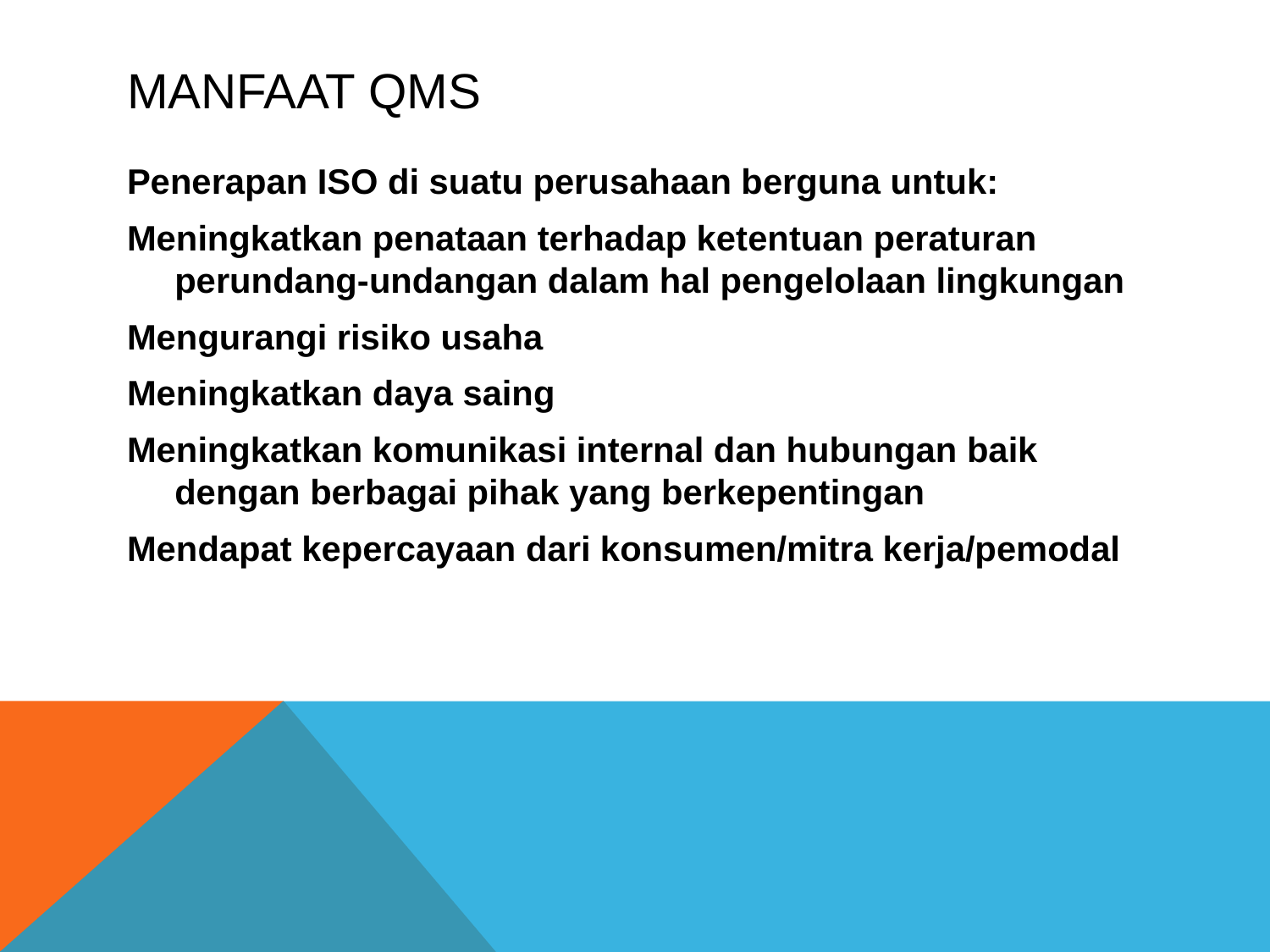

# MANFAAT QMS
Penerapan ISO di suatu perusahaan berguna untuk:
Meningkatkan penataan terhadap ketentuan peraturan perundang-undangan dalam hal pengelolaan lingkungan
Mengurangi risiko usaha
Meningkatkan daya saing
Meningkatkan komunikasi internal dan hubungan baik dengan berbagai pihak yang berkepentingan
Mendapat kepercayaan dari konsumen/mitra kerja/pemodal